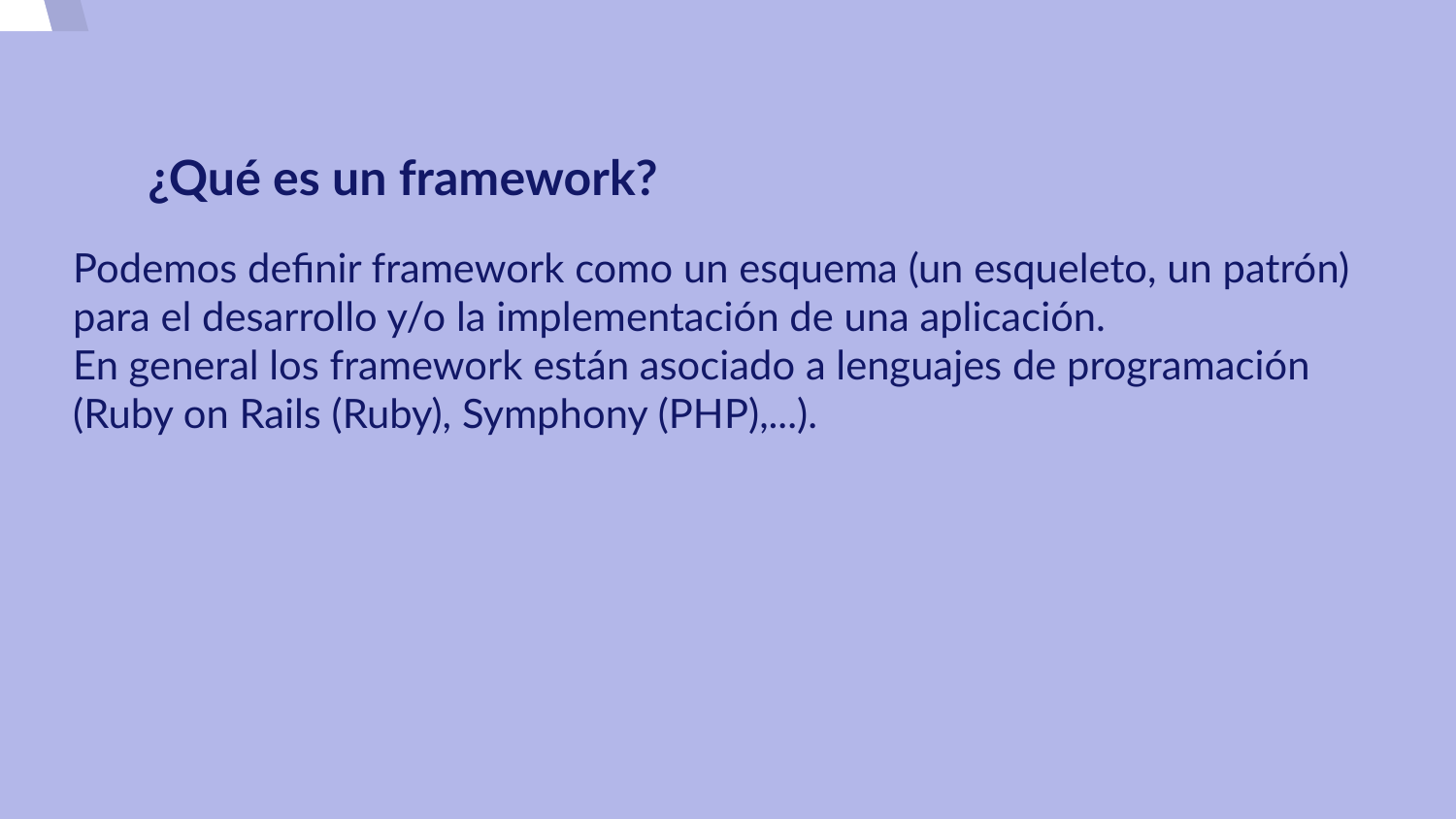

¿Qué es un framework?
Podemos definir framework como un esquema (un esqueleto, un patrón)
para el desarrollo y/o la implementación de una aplicación.
En general los framework están asociado a lenguajes de programación
(Ruby on Rails (Ruby), Symphony (PHP),...).